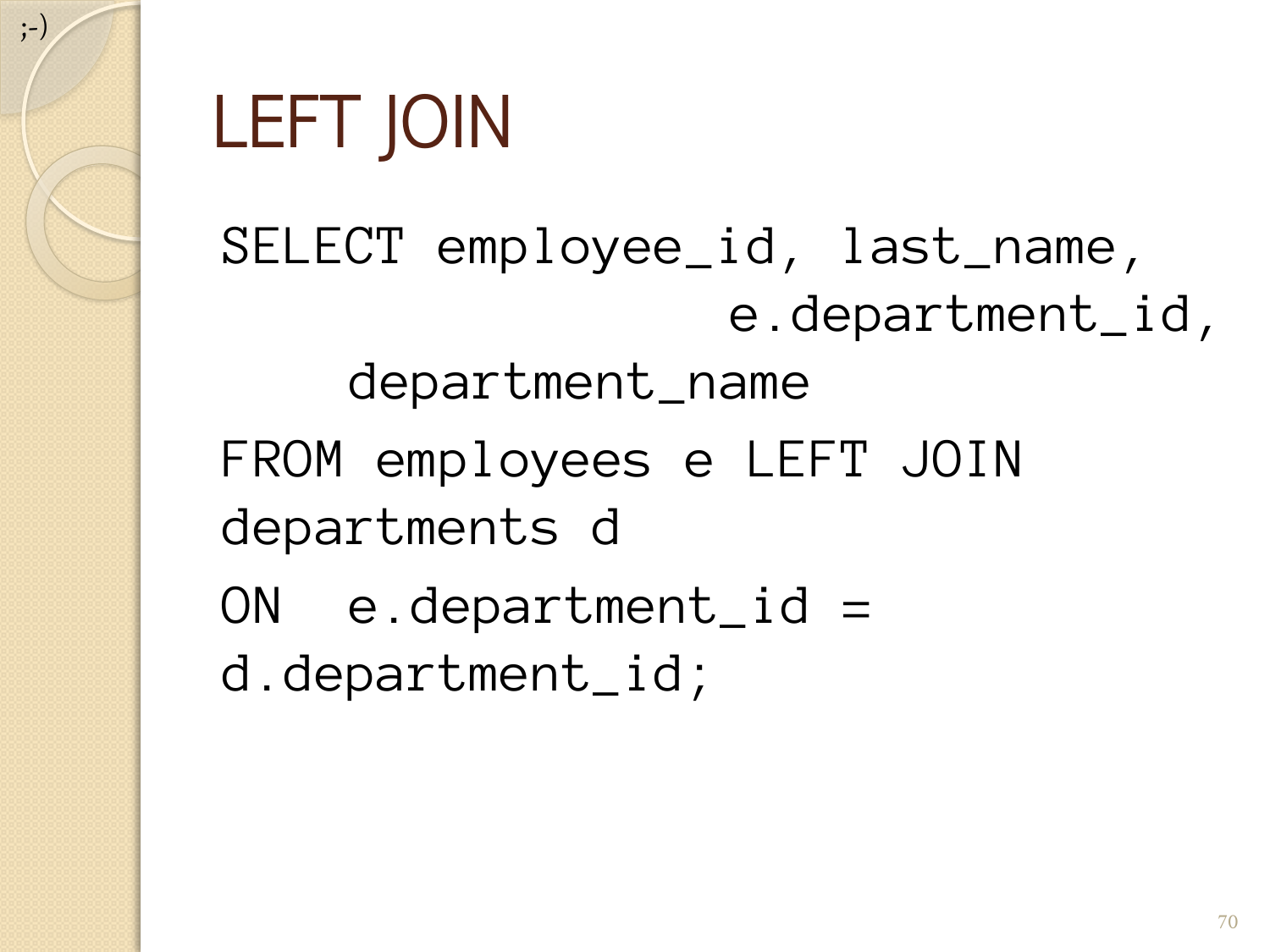

;-)
# LEFT JOIN
SELECT employee_id, last_name,                 	e.department_id, 	department_name
FROM employees e LEFT JOIN 	departments d
ON 	e.department_id = 	d.department_id;
70